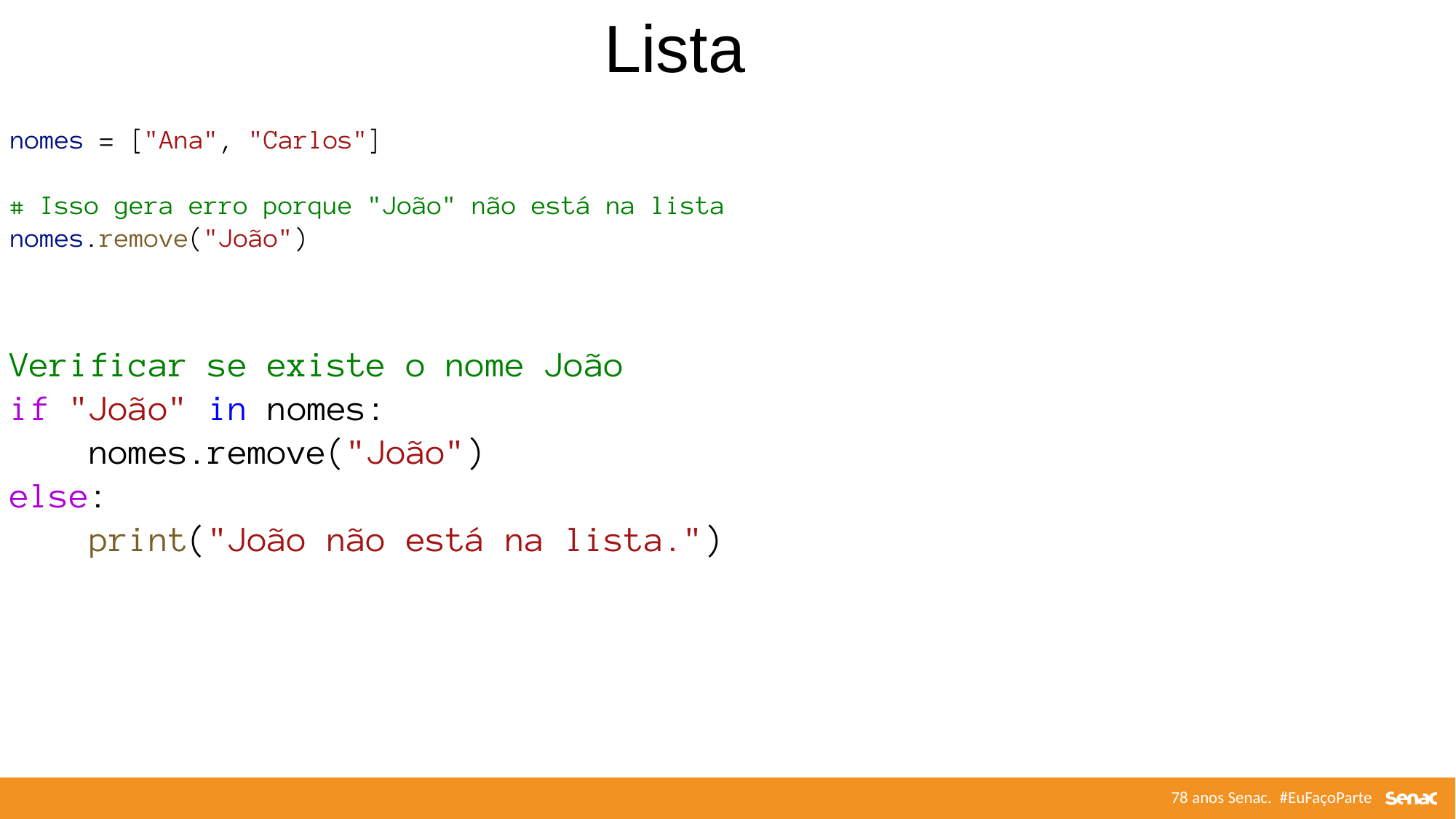

Lista

nomes = ["Ana", "Carlos"]

# Isso gera erro porque "João" não está na lista
nomes.remove("João")

Verificar se existe o nome João
if "João" in nomes:
    nomes.remove("João")
else:
    print("João não está na lista.")